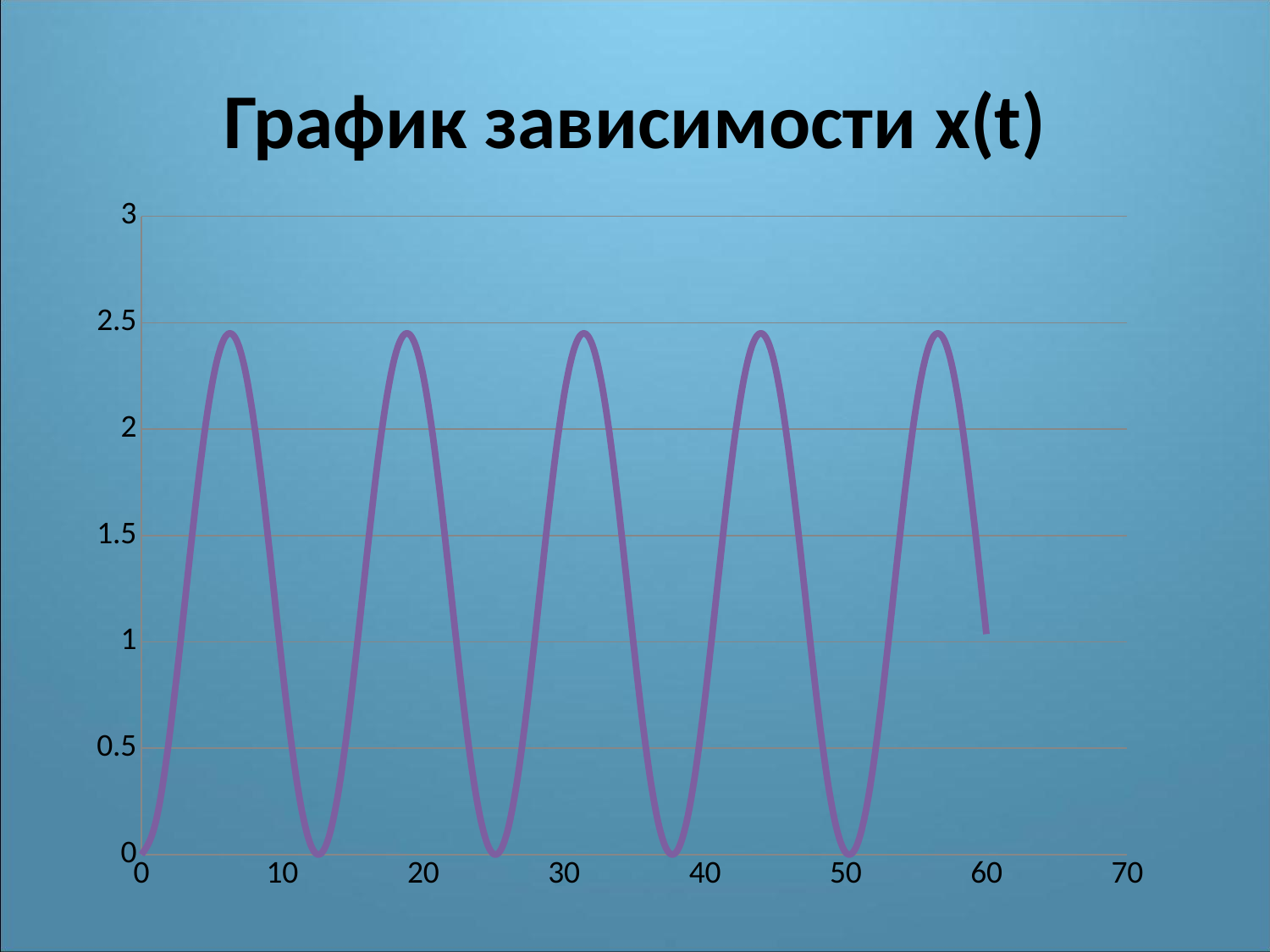

# График зависимости x(t)

### Chart

| Category |  |
|---|---|